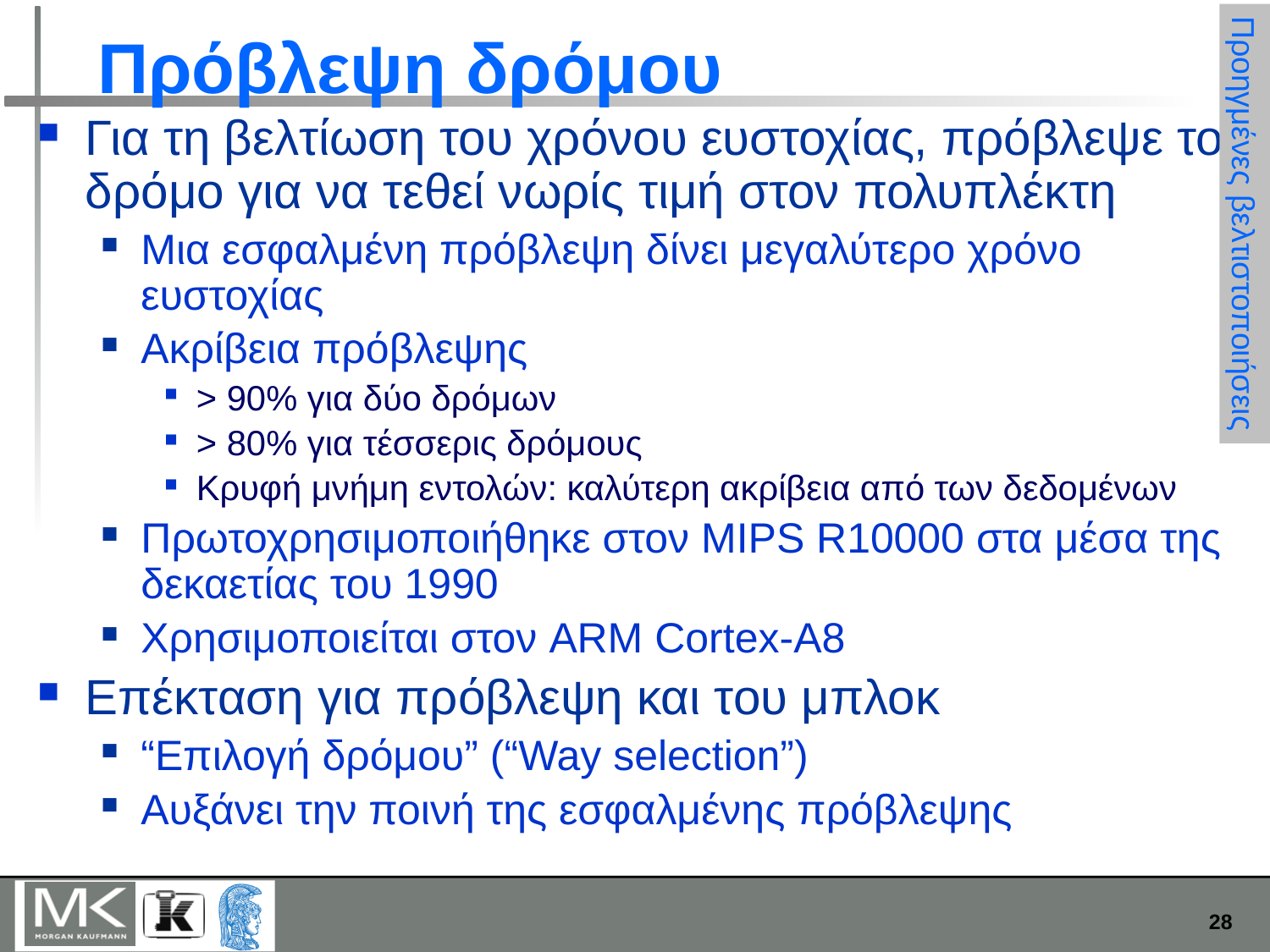

# Πρόβλεψη δρόμου
Για τη βελτίωση του χρόνου ευστοχίας, πρόβλεψε τον δρόμο για να τεθεί νωρίς τιμή στον πολυπλέκτη
Μια εσφαλμένη πρόβλεψη δίνει μεγαλύτερο χρόνο ευστοχίας
Ακρίβεια πρόβλεψης
> 90% για δύο δρόμων
> 80% για τέσσερις δρόμους
Κρυφή μνήμη εντολών: καλύτερη ακρίβεια από των δεδομένων
Πρωτοχρησιμοποιήθηκε στον MIPS R10000 στα μέσα της δεκαετίας του 1990
Χρησιμοποιείται στον ARM Cortex-A8
Επέκταση για πρόβλεψη και του μπλοκ
“Επιλογή δρόμου” (“Way selection”)
Αυξάνει την ποινή της εσφαλμένης πρόβλεψης
Προηγμένες βελτιστοποιήσεις